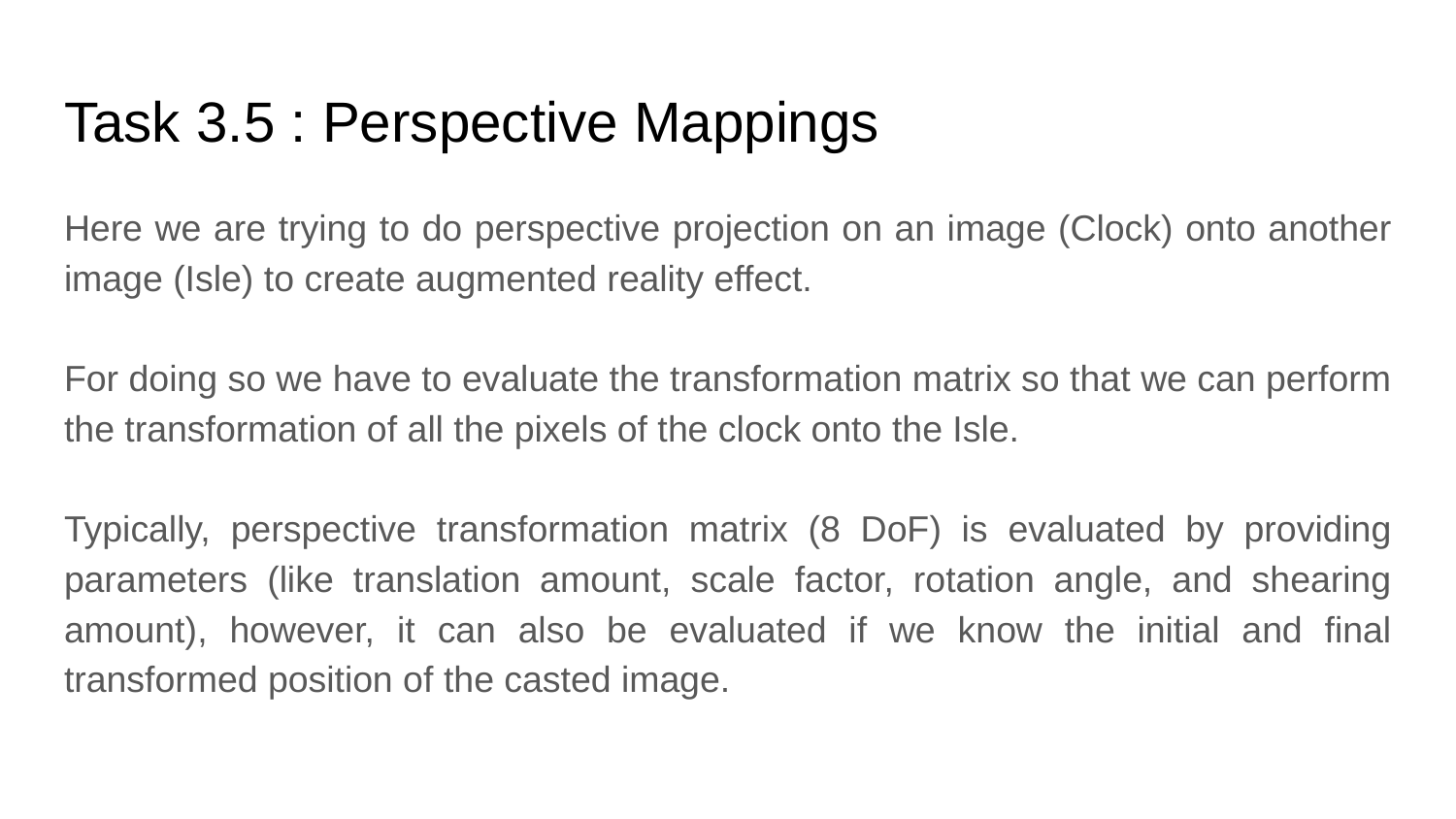

# Task 3.5 : Perspective Mappings
Here we are trying to do perspective projection on an image (Clock) onto another image (Isle) to create augmented reality effect.

For doing so we have to evaluate the transformation matrix so that we can perform the transformation of all the pixels of the clock onto the Isle.

Typically, perspective transformation matrix (8 DoF) is evaluated by providing parameters (like translation amount, scale factor, rotation angle, and shearing amount), however, it can also be evaluated if we know the initial and final transformed position of the casted image.